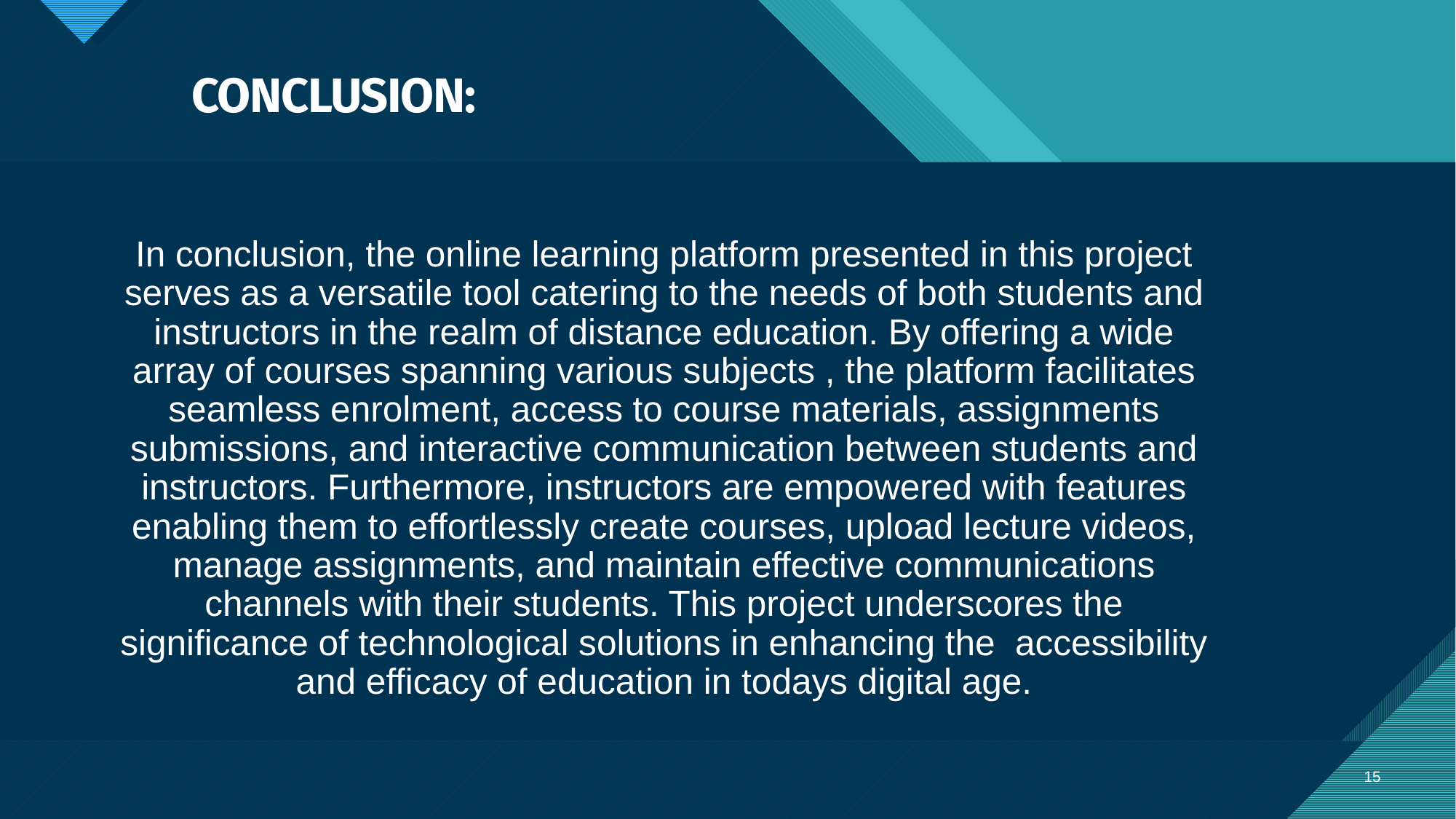

# CONCLUSION:
In conclusion, the online learning platform presented in this project serves as a versatile tool catering to the needs of both students and instructors in the realm of distance education. By offering a wide array of courses spanning various subjects , the platform facilitates seamless enrolment, access to course materials, assignments submissions, and interactive communication between students and instructors. Furthermore, instructors are empowered with features enabling them to effortlessly create courses, upload lecture videos, manage assignments, and maintain effective communications channels with their students. This project underscores the significance of technological solutions in enhancing the  accessibility and efficacy of education in todays digital age.
15